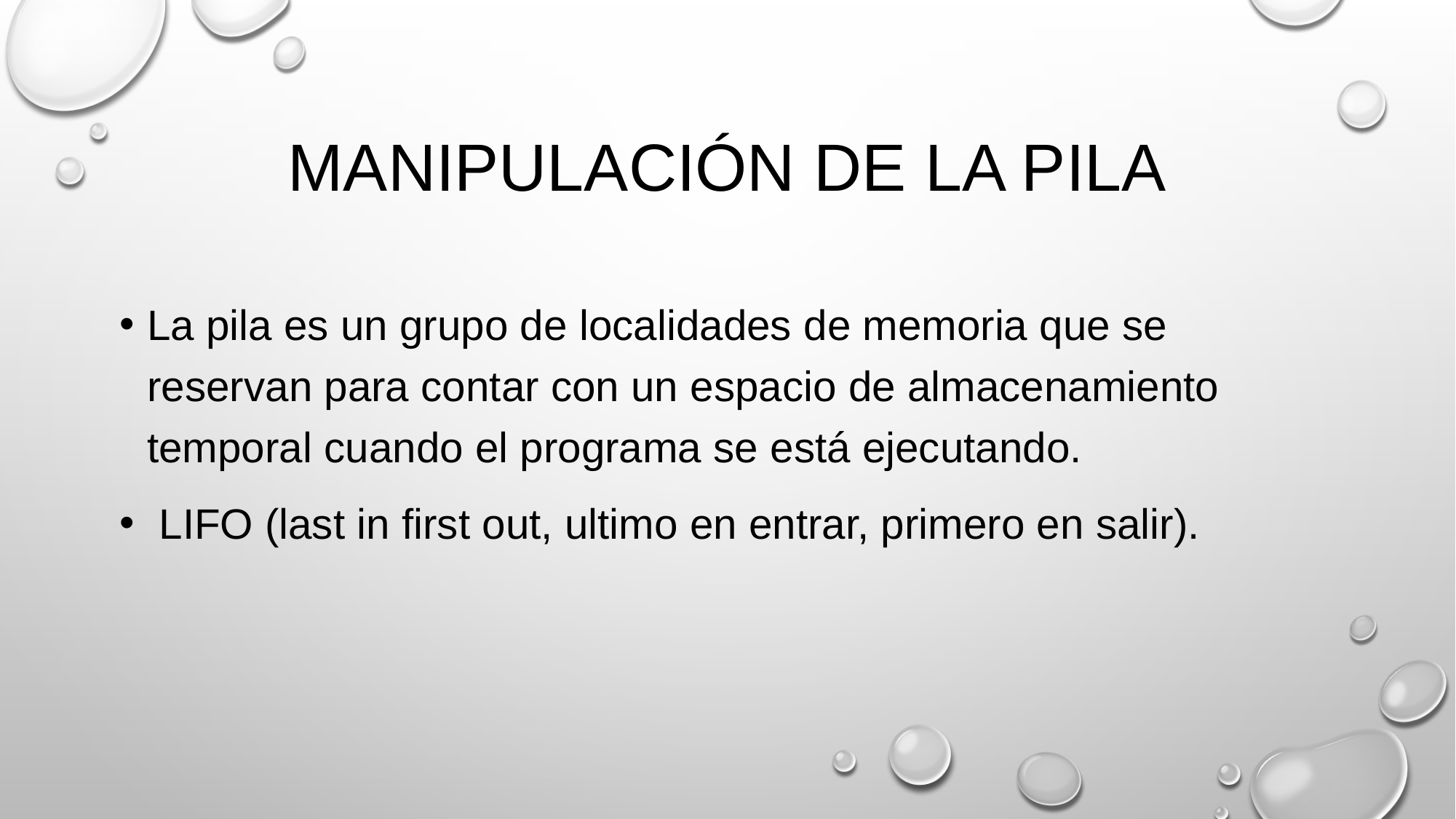

# Manipulación de la pila
La pila es un grupo de localidades de memoria que se reservan para contar con un espacio de almacenamiento temporal cuando el programa se está ejecutando.
 LIFO (last in first out, ultimo en entrar, primero en salir).